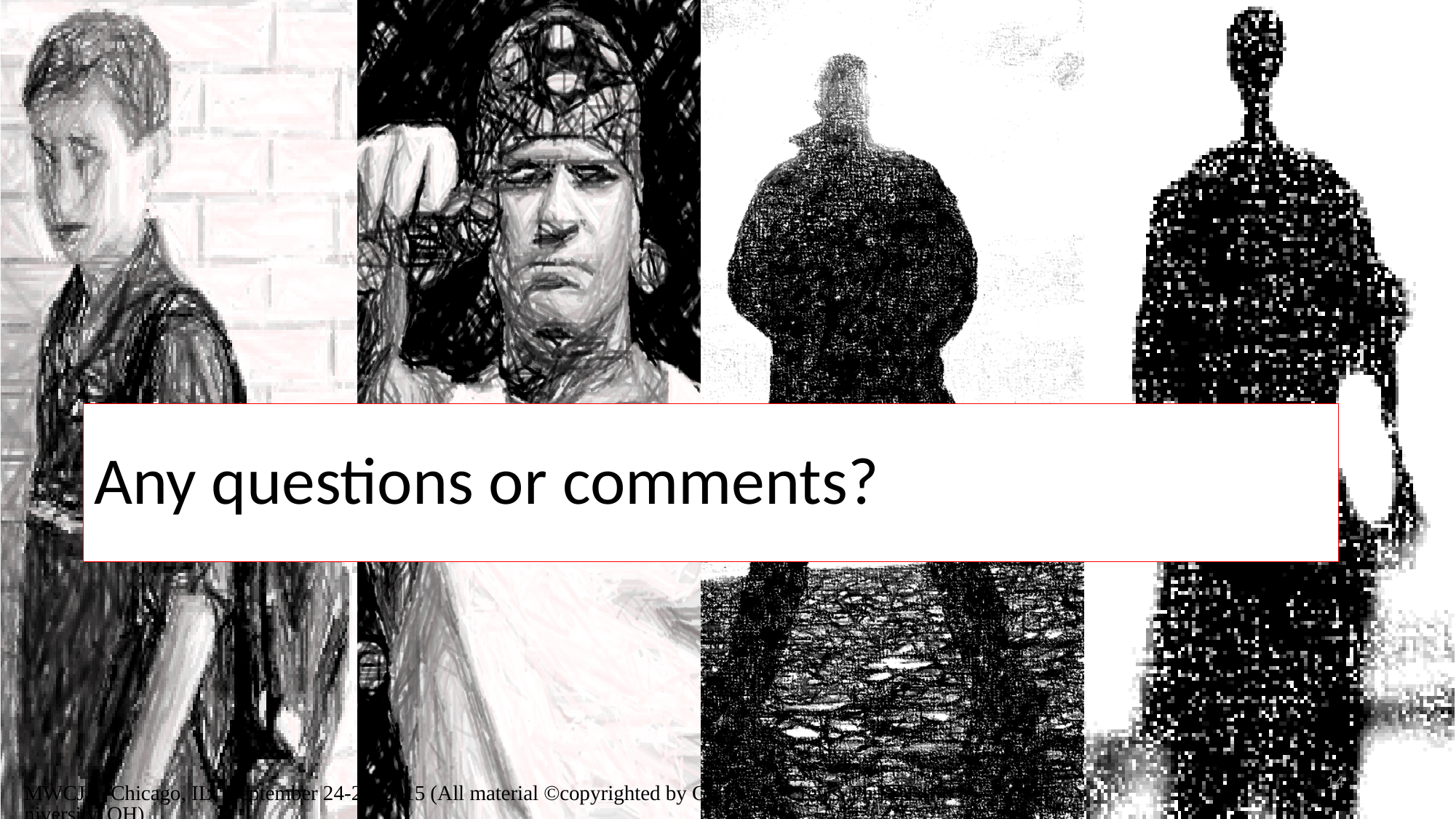

# Any questions or comments?
14
MWCJA, Chicago, IL:  September 24-25, 2015 (All material ©copyrighted by Gordon A. Crews, Ph.D. Tiffin University, OH)